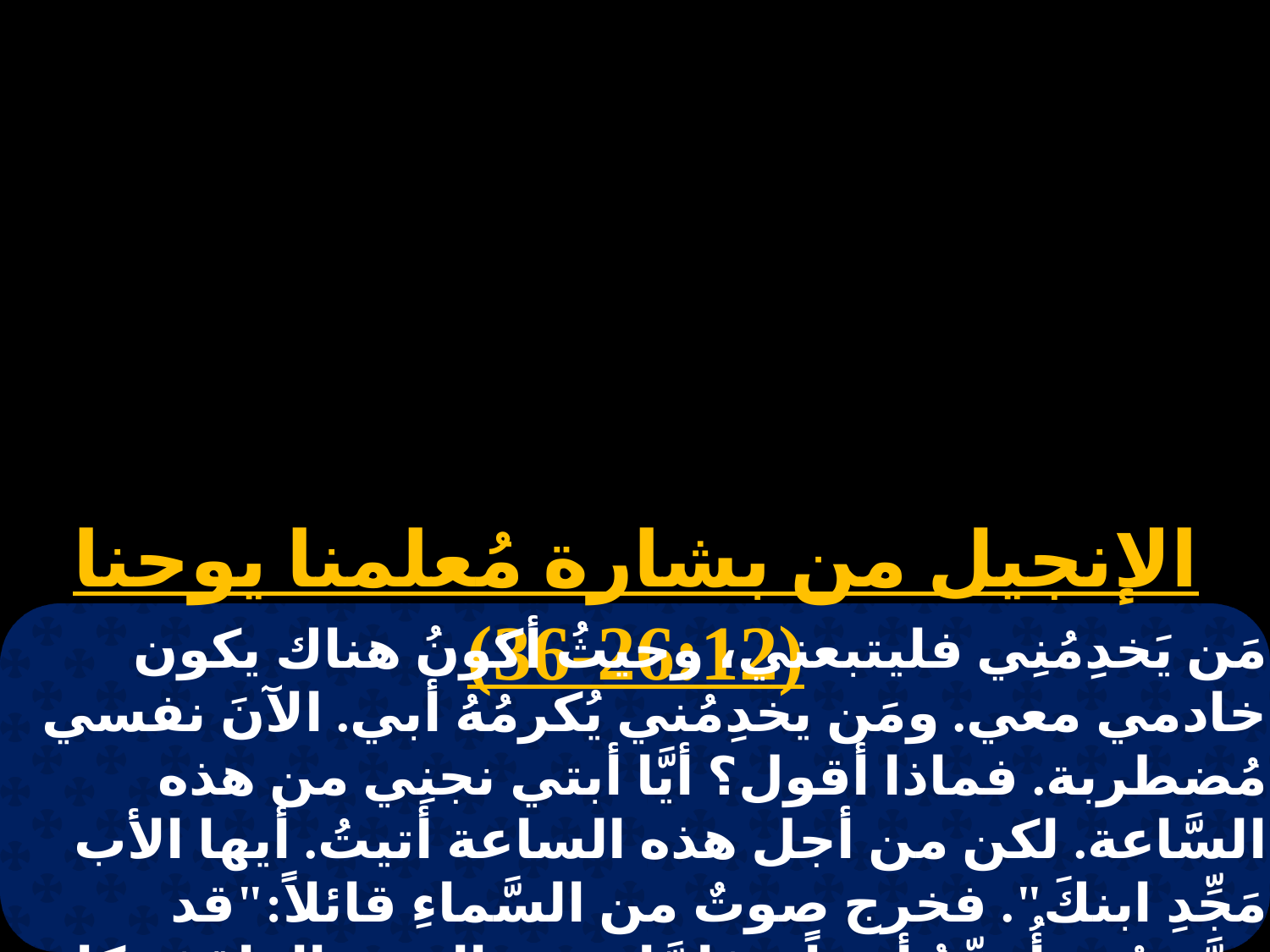

الإنجيل من بشارة مُعلمنا يوحنا (26:12-36)
مَن يَخدِمُنِي فليتبعني، وحيثُ أكونُ هناك يكون خادمي معي. ومَن يخدِمُني يُكرمُهُ أبي. الآنَ نفسي مُضطربة. فماذا أقول؟ أيَّا أبتي نجنِي من هذه السَّاعة. لكن من أجل هذه الساعة أتيتُ. أيها الأب مَجِّدِ ابنكَ". فخرج صوتٌ من السَّماءِ قائلاً:"قد مَجَّدتُ، وأُمَجِّدُ أيضاً.« فلمَّا سمع الجمع الواقف كان يقول: أن ما حدثَ هو رعدٌ وكان آخرون يقولونَ: أن ملاكاً خاطبه من السماء.